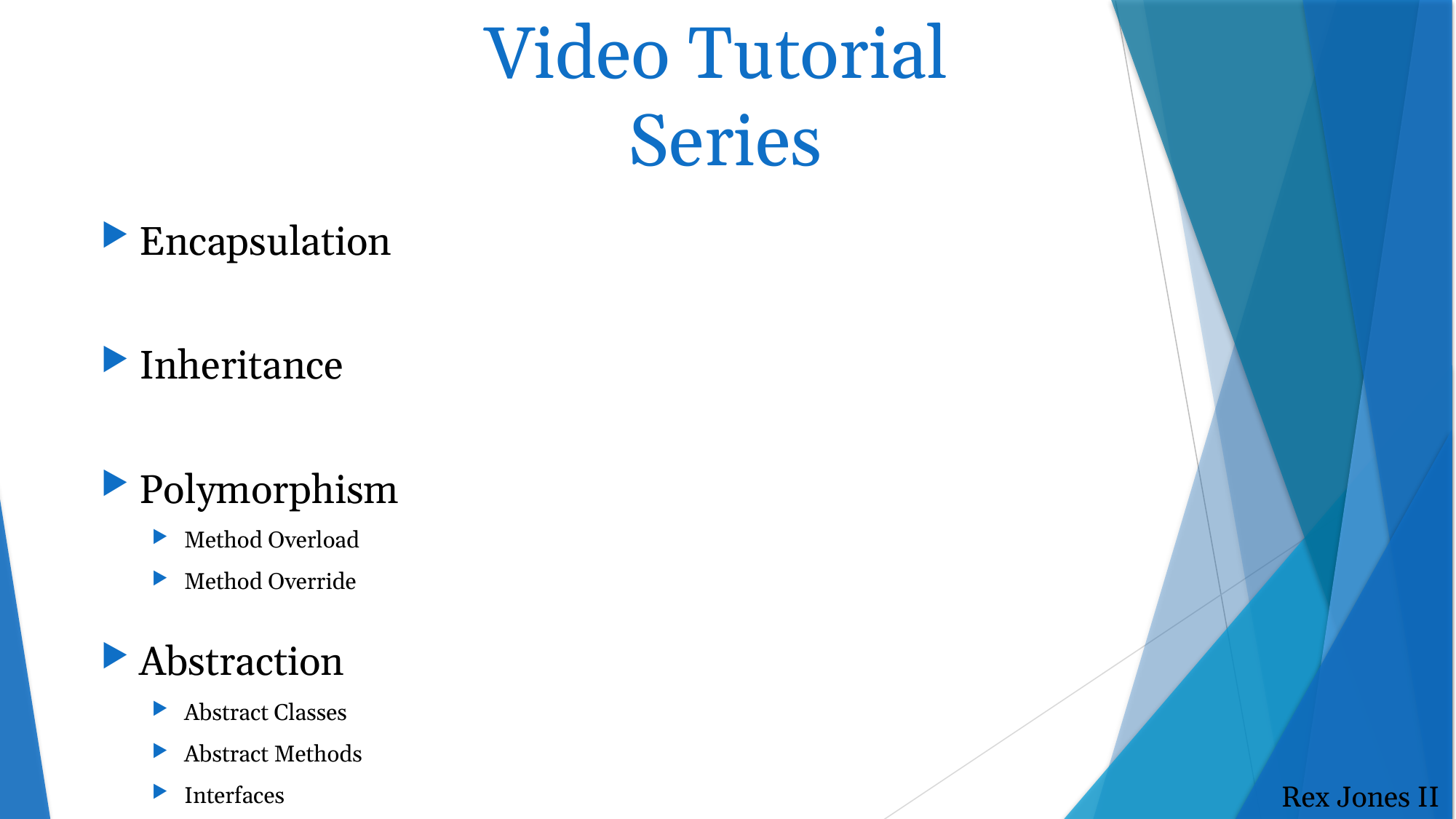

Video Tutorial
Series
Encapsulation

Inheritance

Polymorphism
Method Overload
Method Override
Abstraction
Abstract Classes
Abstract Methods
Interfaces